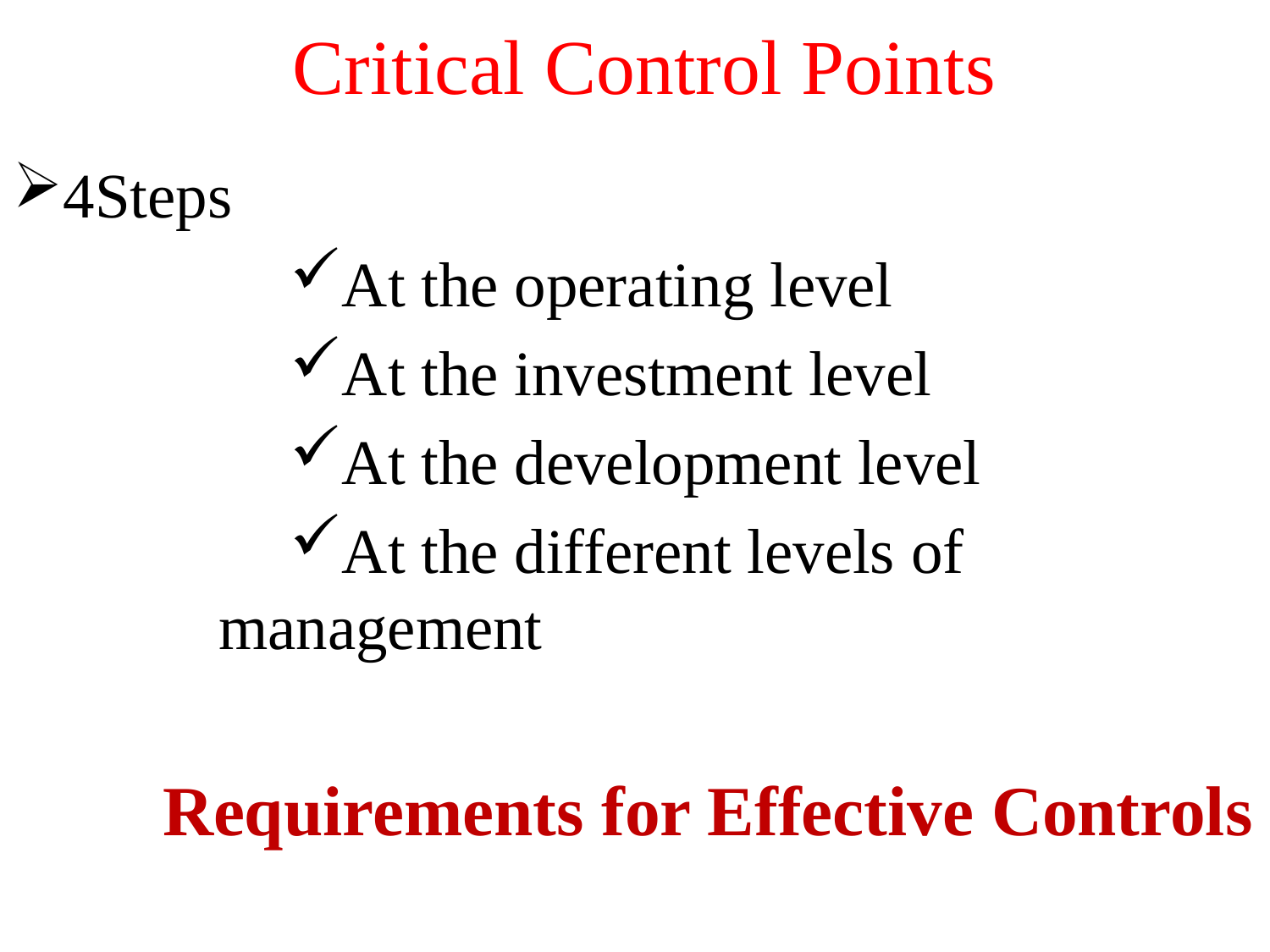

# Critical Control Points
4Steps
At the operating level
At the investment level
At the development level
At the different levels of management

Requirements for Effective Controls